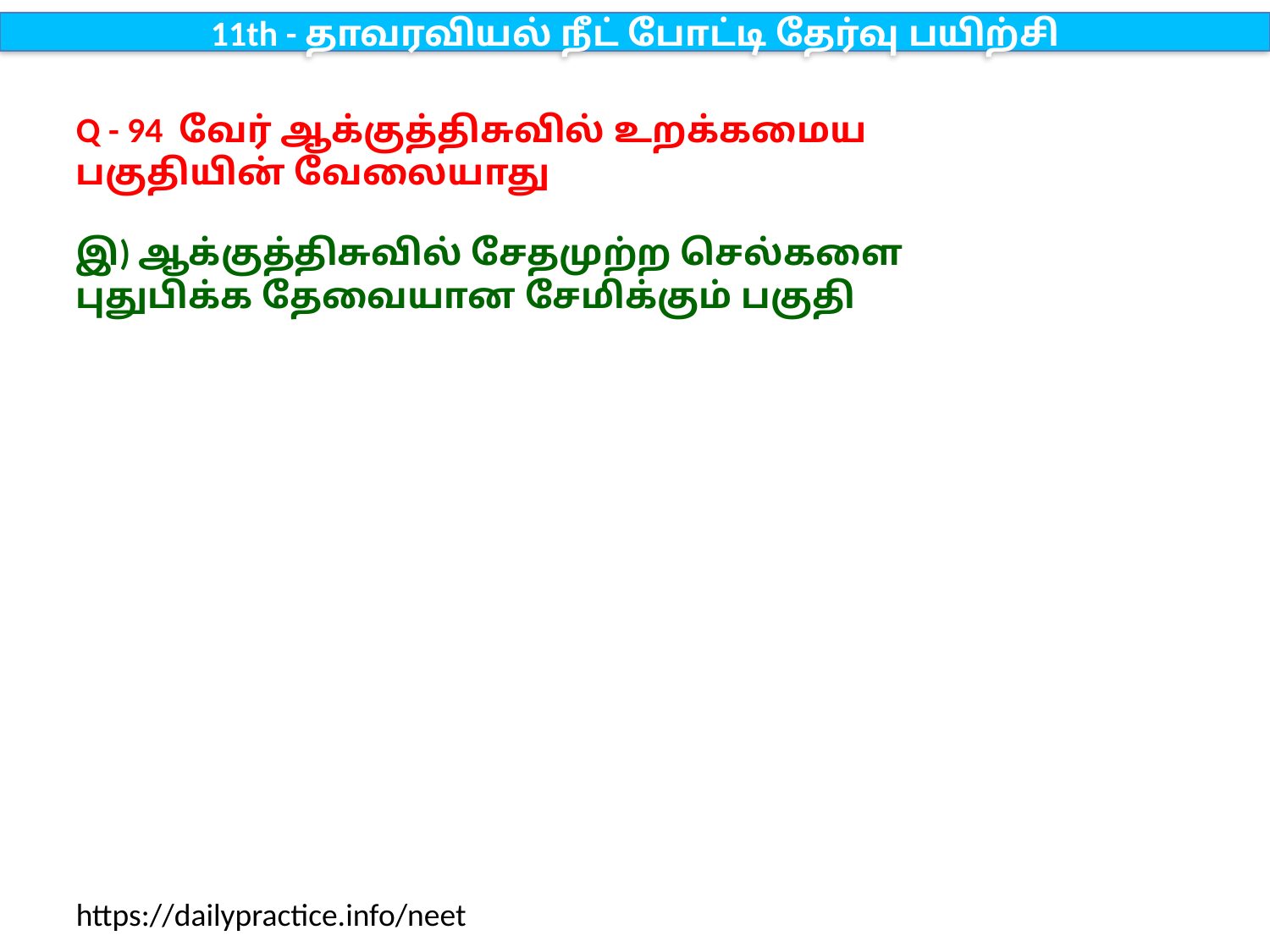

11th - தாவரவியல் நீட் போட்டி தேர்வு பயிற்சி

Q - 94  வேர் ஆக்குத்திசுவில் உறக்கமைய பகுதியின் வேலையாது

இ) ஆக்குத்திசுவில் சேதமுற்ற செல்களை புதுபிக்க தேவையான சேமிக்கும் பகுதி
https://dailypractice.info/neet